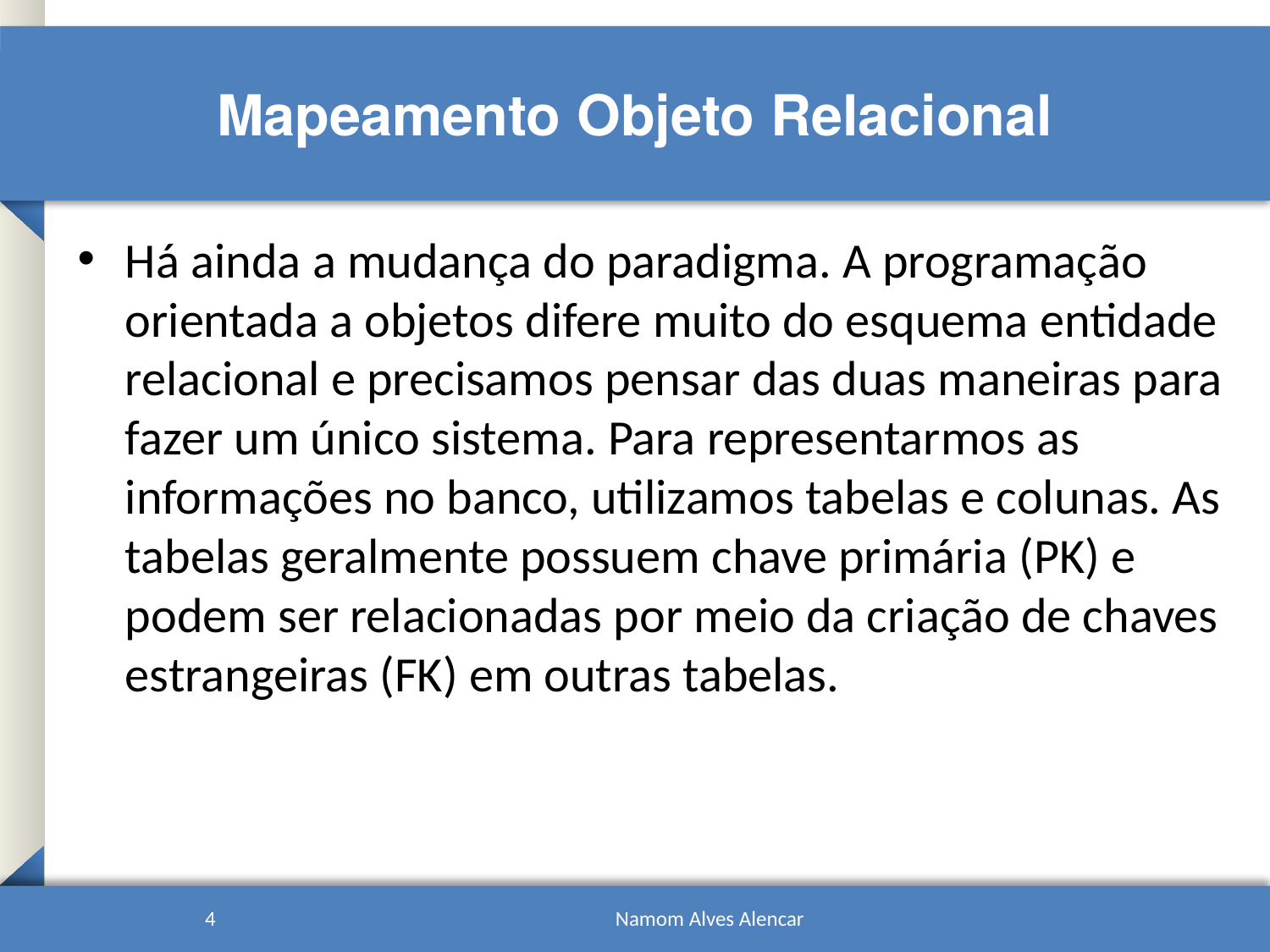

# Mapeamento Objeto Relacional
Há ainda a mudança do paradigma. A programação orientada a objetos difere muito do esquema entidade relacional e precisamos pensar das duas maneiras para fazer um único sistema. Para representarmos as informações no banco, utilizamos tabelas e colunas. As tabelas geralmente possuem chave primária (PK) e podem ser relacionadas por meio da criação de chaves estrangeiras (FK) em outras tabelas.
4
Namom Alves Alencar